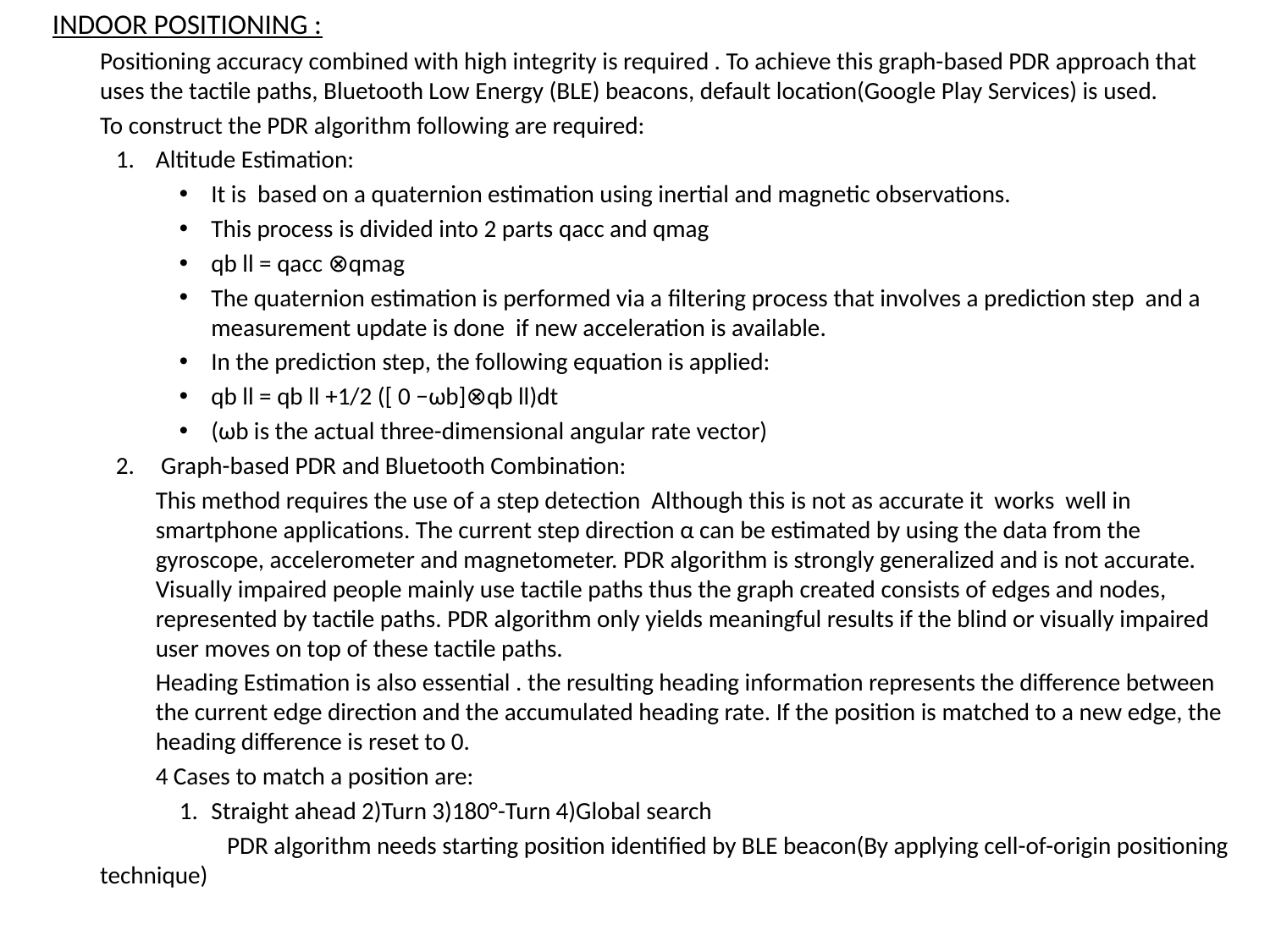

INDOOR POSITIONING :
	Positioning accuracy combined with high integrity is required . To achieve this graph-based PDR approach that uses the tactile paths, Bluetooth Low Energy (BLE) beacons, default location(Google Play Services) is used.
	To construct the PDR algorithm following are required:
Altitude Estimation:
It is  based on a quaternion estimation using inertial and magnetic observations.
This process is divided into 2 parts qacc and qmag
qb ll = qacc ⊗qmag
The quaternion estimation is performed via a ﬁltering process that involves a prediction step  and a measurement update is done  if new acceleration is available.
In the prediction step, the following equation is applied:
qb ll = qb ll +1/2 ([ 0 −ωb]⊗qb ll)dt
(ωb is the actual three-dimensional angular rate vector)
2.	 Graph-based PDR and Bluetooth Combination:
	This method requires the use of a step detection  Although this is not as accurate it  works  well in smartphone applications. The current step direction α can be estimated by using the data from the gyroscope, accelerometer and magnetometer. PDR algorithm is strongly generalized and is not accurate. Visually impaired people mainly use tactile paths thus the graph created consists of edges and nodes, represented by tactile paths. PDR algorithm only yields meaningful results if the blind or visually impaired user moves on top of these tactile paths.
	Heading Estimation is also essential . the resulting heading information represents the difference between the current edge direction and the accumulated heading rate. If the position is matched to a new edge, the heading difference is reset to 0.
	4 Cases to match a position are:
Straight ahead 2)Turn 3)180°-Turn 4)Global search
		PDR algorithm needs starting position identiﬁed by BLE beacon(By applying cell-of-origin positioning technique)